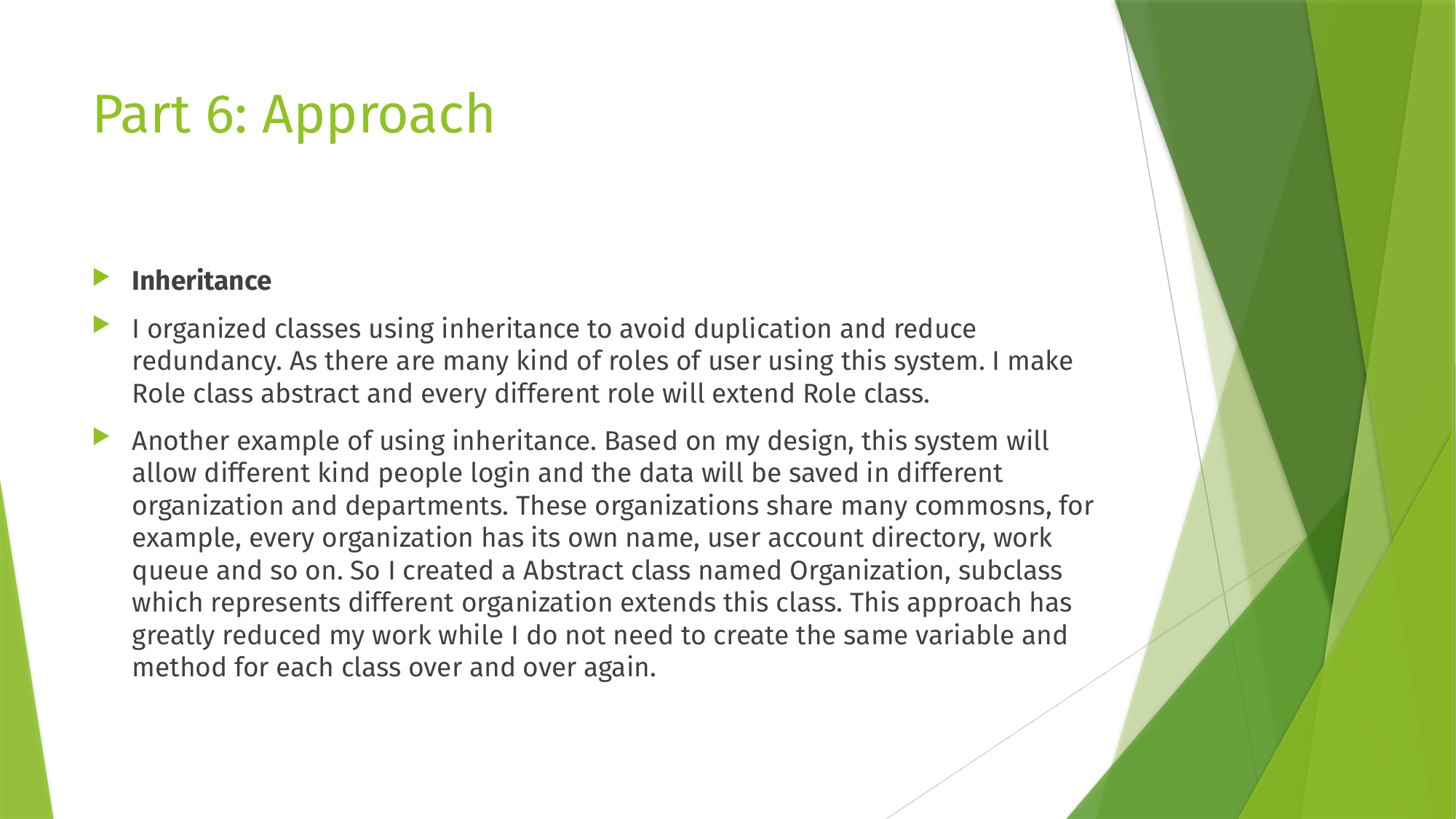

# Part 6: Approach
Inheritance
I organized classes using inheritance to avoid duplication and reduce redundancy. As there are many kind of roles of user using this system. I make Role class abstract and every different role will extend Role class.
Another example of using inheritance. Based on my design, this system will allow different kind people login and the data will be saved in different organization and departments. These organizations share many commosns, for example, every organization has its own name, user account directory, work queue and so on. So I created a Abstract class named Organization, subclass which represents different organization extends this class. This approach has greatly reduced my work while I do not need to create the same variable and method for each class over and over again.